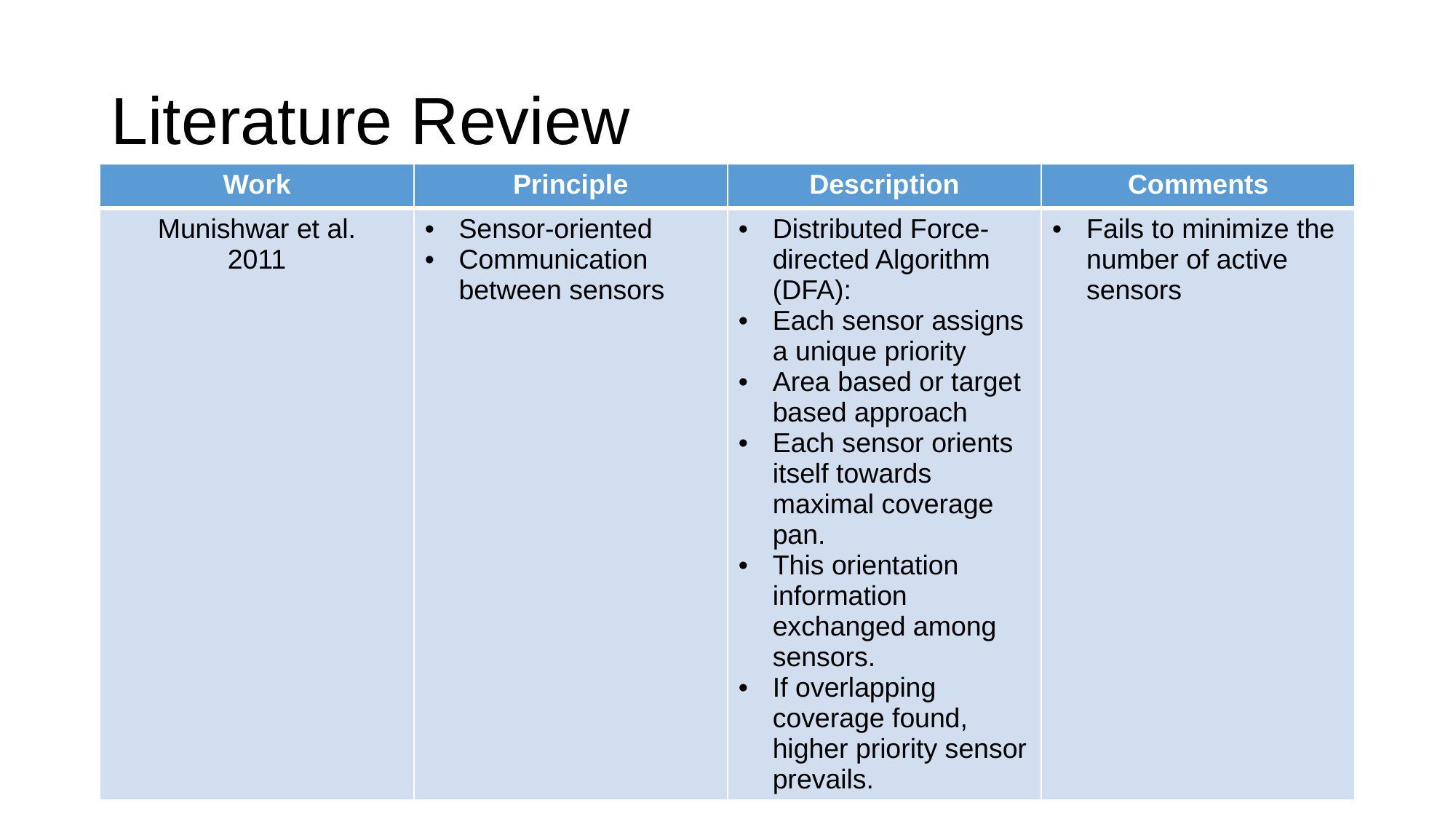

# Literature Review
| Work | Principle | Description | Comments |
| --- | --- | --- | --- |
| Munishwar et al. 2011 | Sensor-oriented Communication between sensors | Distributed Force-directed Algorithm (DFA): Each sensor assigns a unique priority Area based or target based approach Each sensor orients itself towards maximal coverage pan. This orientation information exchanged among sensors. If overlapping coverage found, higher priority sensor prevails. | Fails to minimize the number of active sensors |